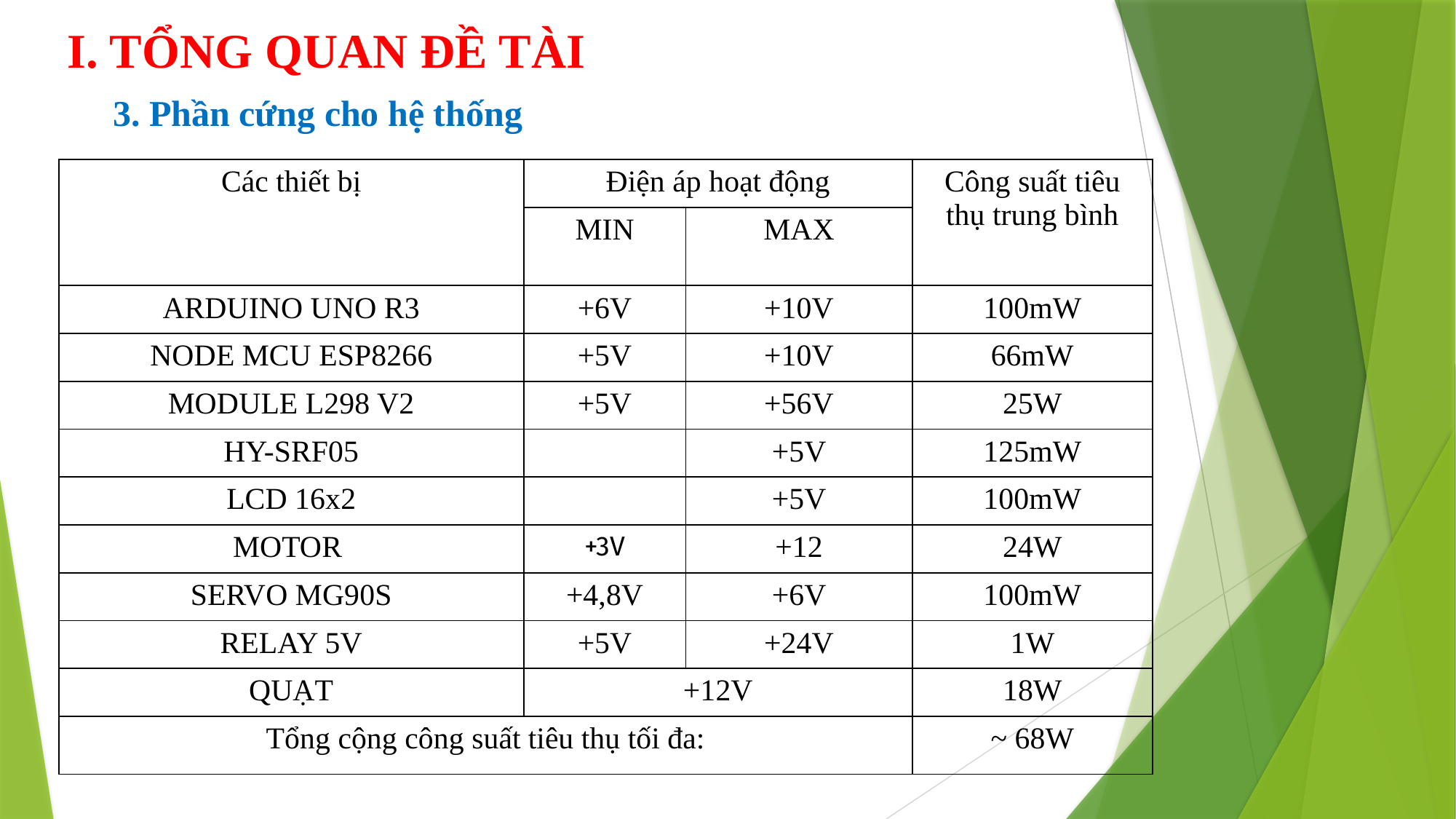

I. TỔNG QUAN ĐỀ TÀI
3. Phần cứng cho hệ thống
| Các thiết bị | Điện áp hoạt động |  | Công suất tiêu thụ trung bình |
| --- | --- | --- | --- |
|  | MIN | MAX |  |
| ARDUINO UNO R3 | +6V | +10V | 100mW |
| NODE MCU ESP8266 | +5V | +10V | 66mW |
| MODULE L298 V2 | +5V | +56V | 25W |
| HY-SRF05 |  | +5V | 125mW |
| LCD 16x2 |  | +5V | 100mW |
| MOTOR | +3V | +12 | 24W |
| SERVO MG90S | +4,8V | +6V | 100mW |
| RELAY 5V | +5V | +24V | 1W |
| QUẠT | +12V |  | 18W |
| Tổng cộng công suất tiêu thụ tối đa: |  |  | ~ 68W |